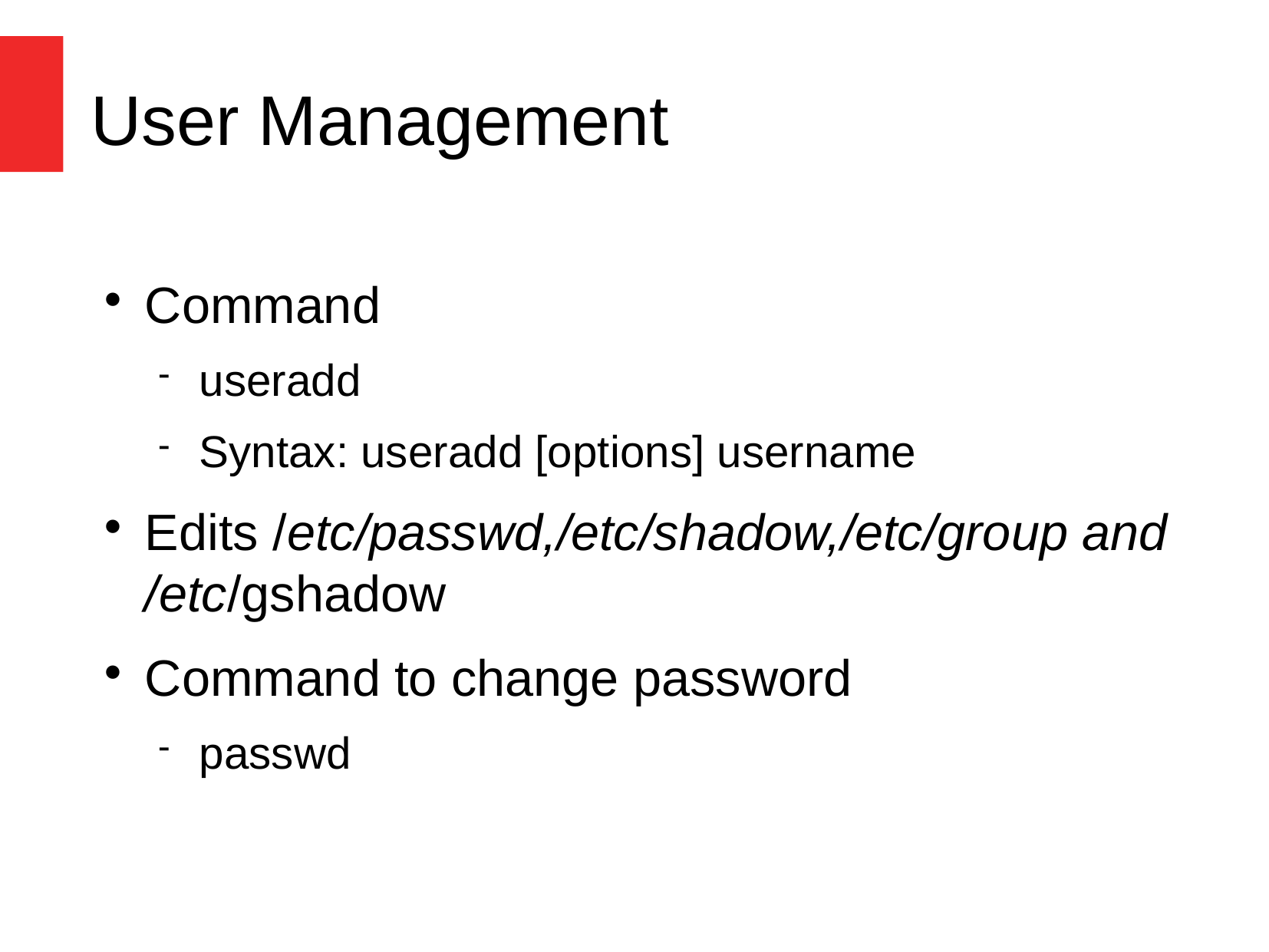

User Management
Command
useradd
Syntax: useradd [options] username
Edits /etc/passwd,/etc/shadow,/etc/group and /etc/gshadow
Command to change password
passwd